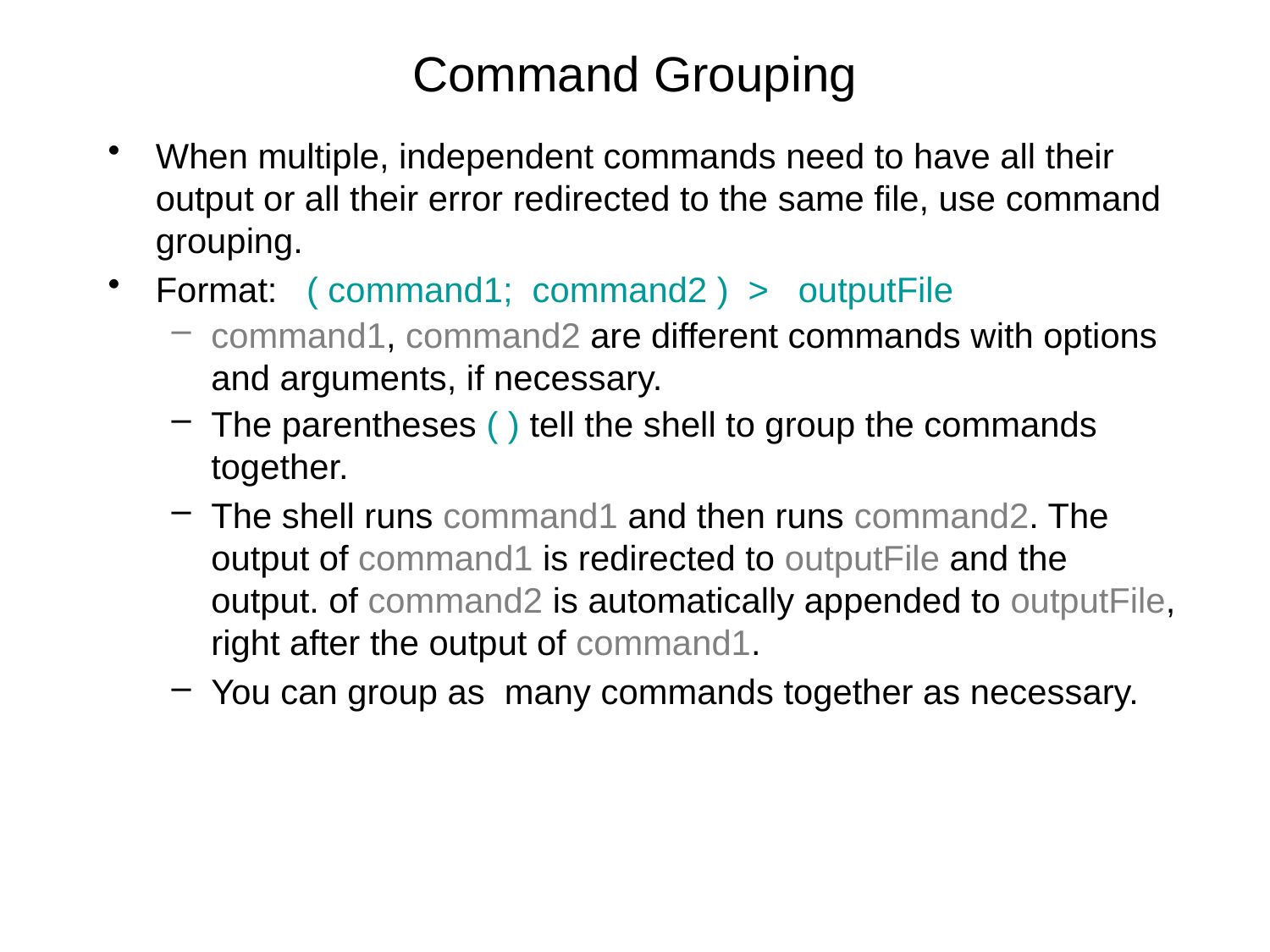

# Command Grouping
When multiple, independent commands need to have all their output or all their error redirected to the same file, use command grouping.
Format:   ( command1;  command2 )  >   outputFile
command1, command2 are different commands with options and arguments, if necessary.
The parentheses ( ) tell the shell to group the commands together.
The shell runs command1 and then runs command2. The output of command1 is redirected to outputFile and the output. of command2 is automatically appended to outputFile, right after the output of command1.
You can group as  many commands together as necessary.